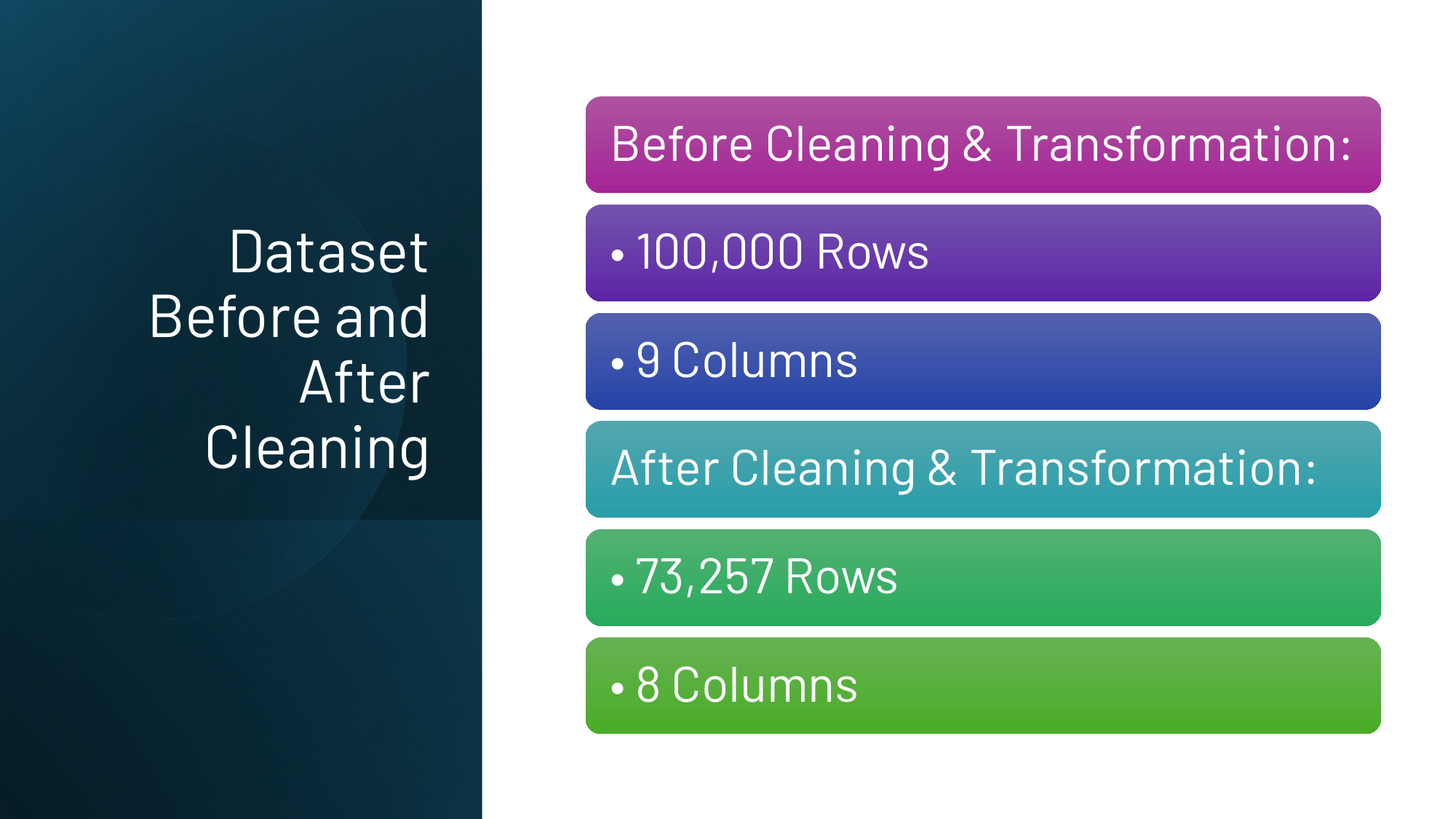

Before Cleaning & Transformation:
• 100,000 Rows
• 9 Columns
After Cleaning & Transformation:
• 73,257 Rows
• 8 Columns

# Dataset Before and After Cleaning